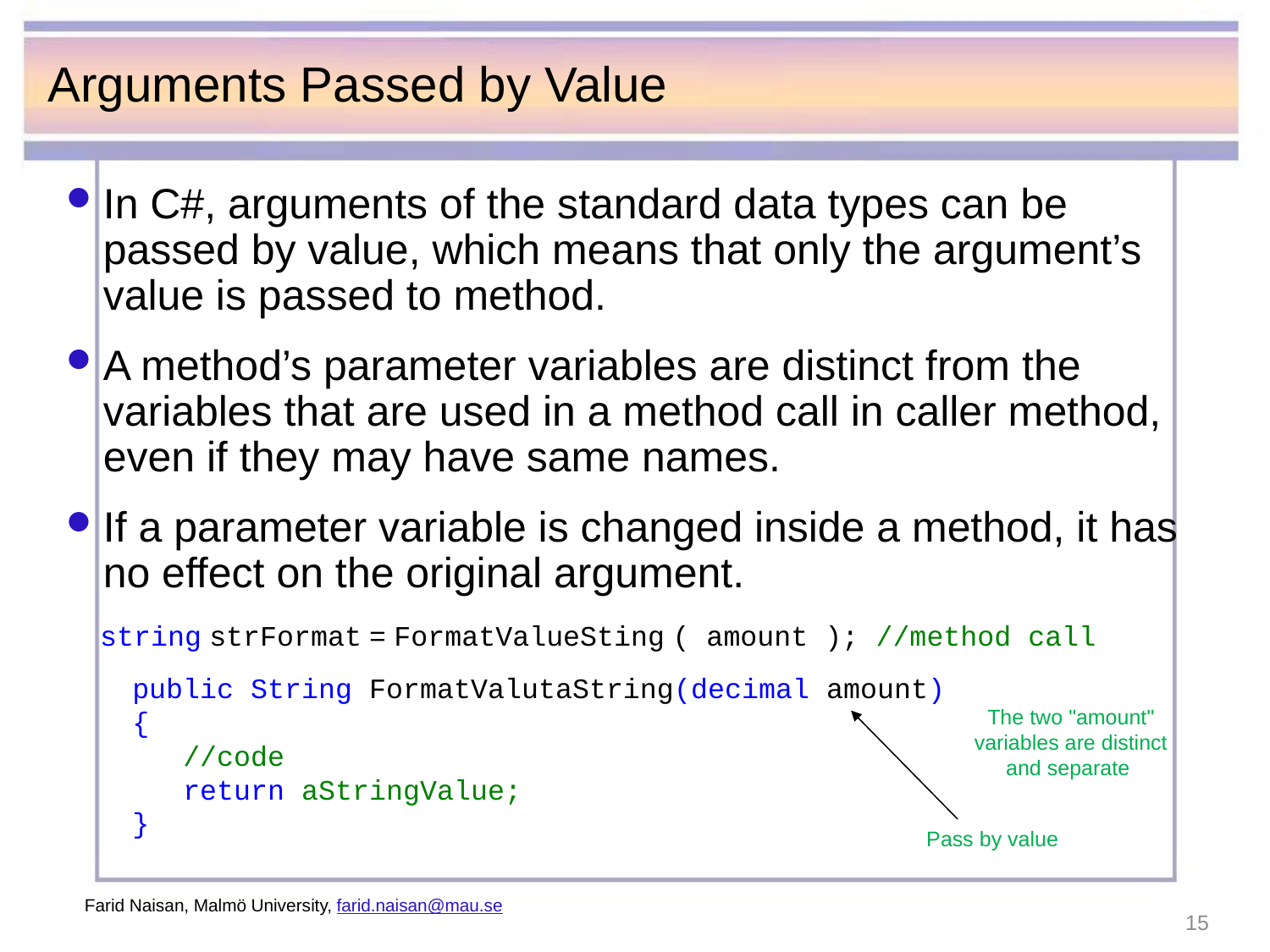

# Arguments Passed by Value
In C#, arguments of the standard data types can be passed by value, which means that only the argument’s value is passed to method.
A method’s parameter variables are distinct from the variables that are used in a method call in caller method, even if they may have same names.
If a parameter variable is changed inside a method, it has no effect on the original argument.
  string strFormat = FormatValueSting ( amount ); //method call

 public String FormatValutaString(decimal amount)
 {
    //code
    return aStringValue;
 }
The two "amount" variables are distinct and separate
Pass by value
Farid Naisan, Malmö University, farid.naisan@mau.se
15